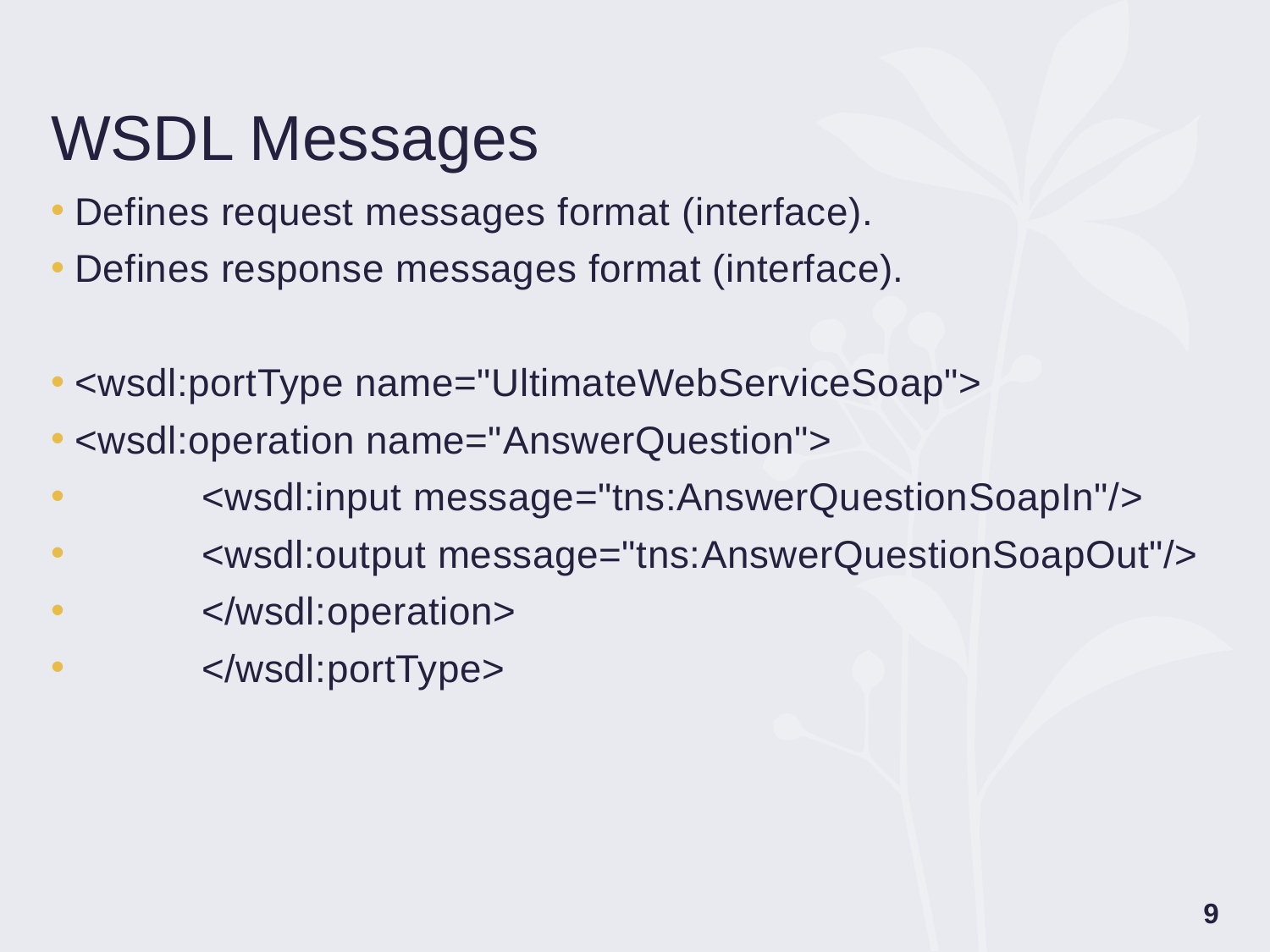

# WSDL Messages
Defines request messages format (interface).
Defines response messages format (interface).

<wsdl:portType name="UltimateWebServiceSoap">
<wsdl:operation name="AnswerQuestion">
	<wsdl:input message="tns:AnswerQuestionSoapIn"/>
	<wsdl:output message="tns:AnswerQuestionSoapOut"/>
	</wsdl:operation>
	</wsdl:portType>

9